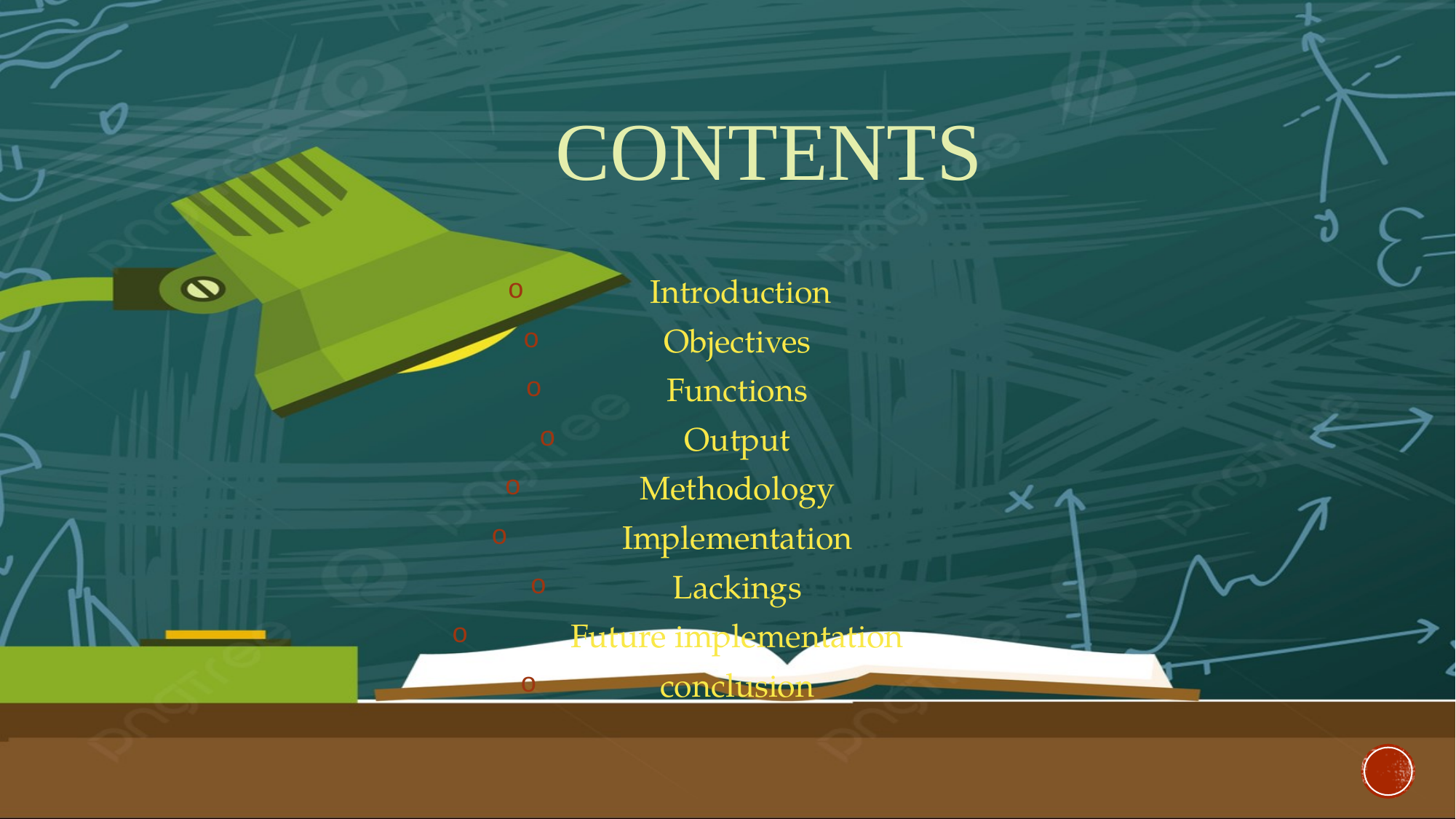

# CONTENTS

 Introduction
Objectives
Functions
Output
Methodology
Implementation
Lackings
Future implementation
conclusion